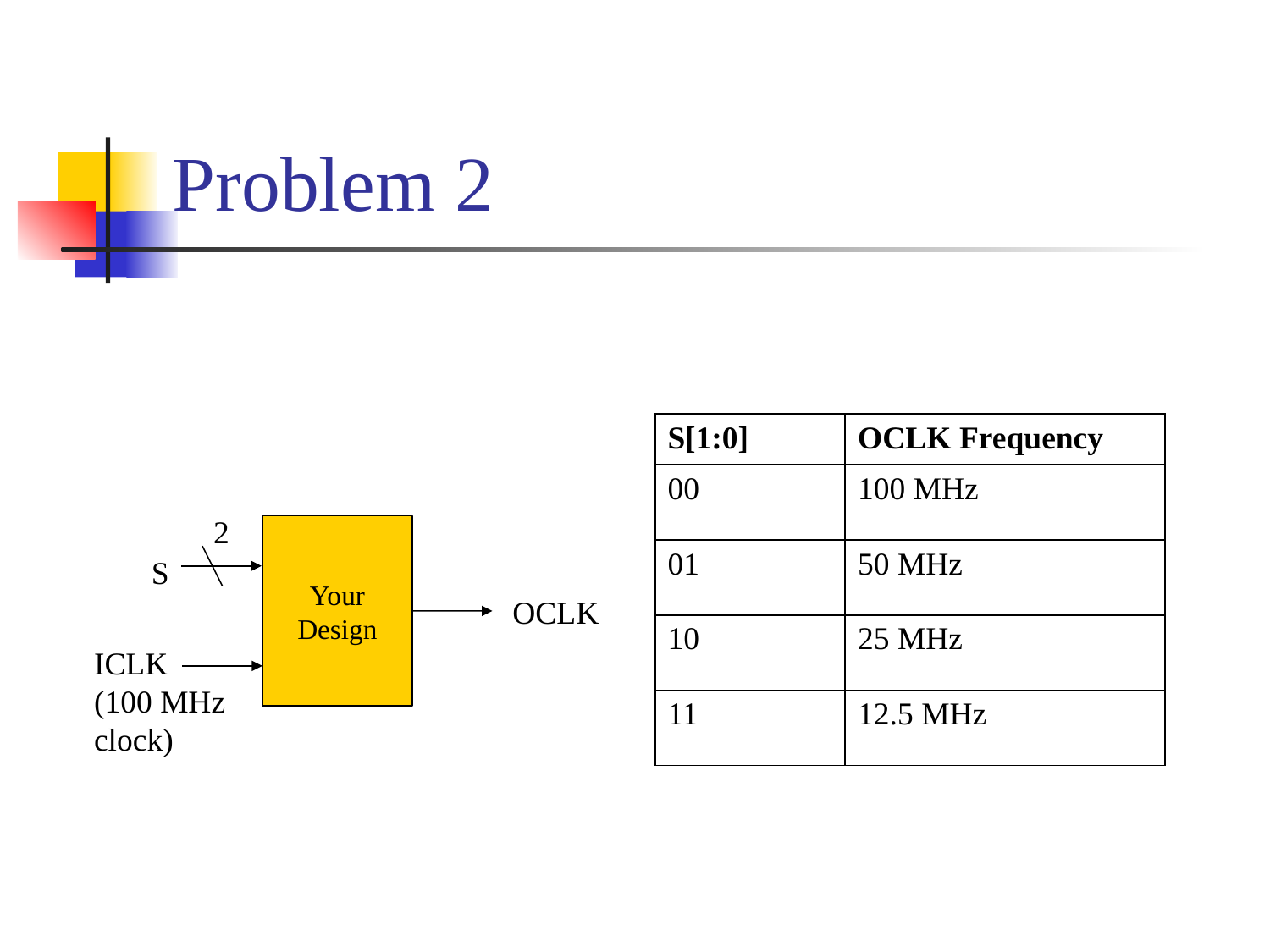

# Problem 2
| S[1:0] | OCLK Frequency |
| --- | --- |
| 00 | 100 MHz |
| 01 | 50 MHz |
| 10 | 25 MHz |
| 11 | 12.5 MHz |
2
Your Design
S
OCLK
ICLK
(100 MHz
clock)